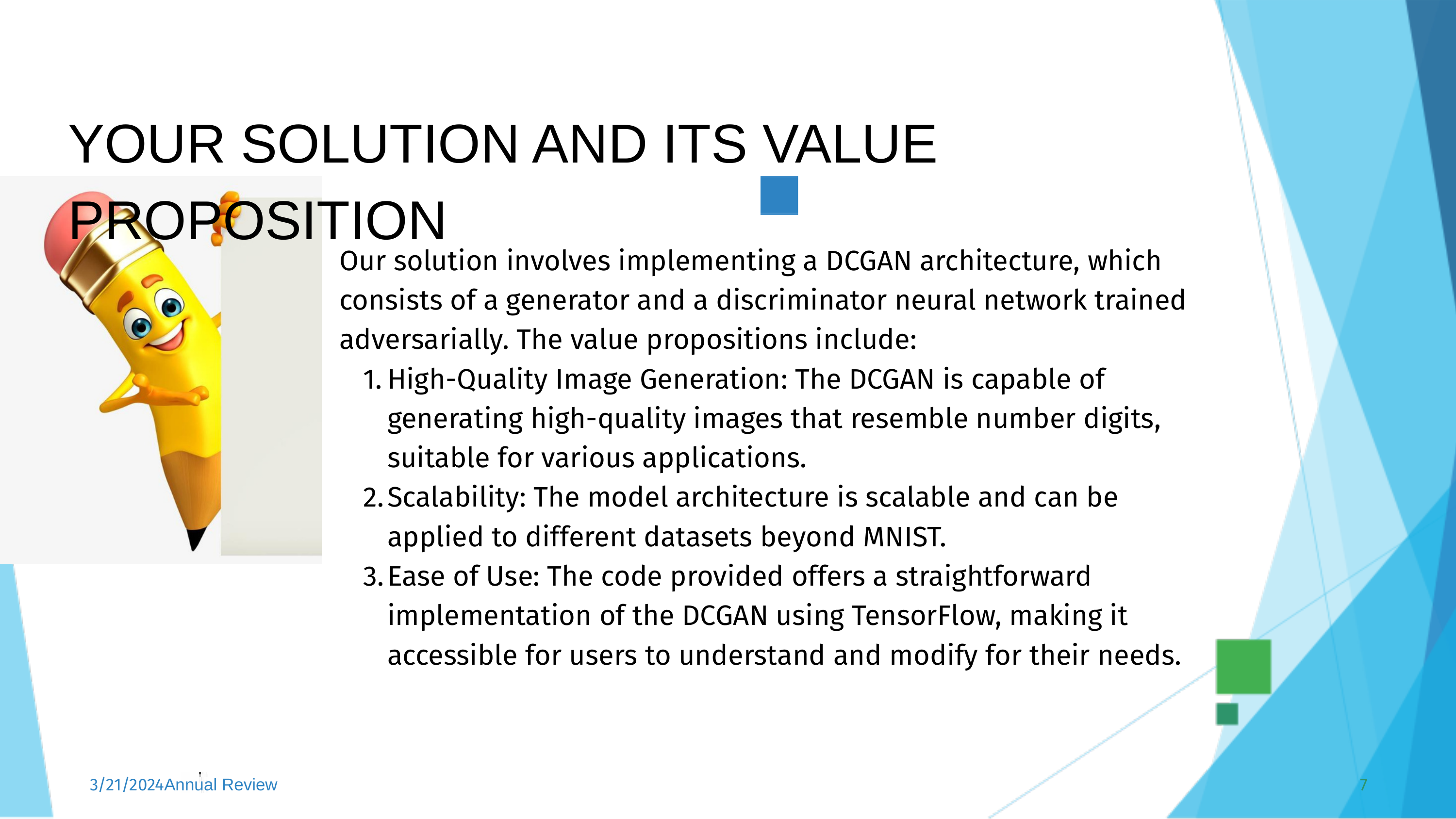

YOUR SOLUTION AND ITS VALUE PROPOSITION

Our solution involves implementing a DCGAN architecture, which consists of a generator and a discriminator neural network trained adversarially. The value propositions include:
High-Quality Image Generation: The DCGAN is capable of generating high-quality images that resemble number digits, suitable for various applications.
Scalability: The model architecture is scalable and can be applied to different datasets beyond MNIST.
Ease of Use: The code provided offers a straightforward implementation of the DCGAN using TensorFlow, making it accessible for users to understand and modify for their needs.

3/21/2024Annual Review
7